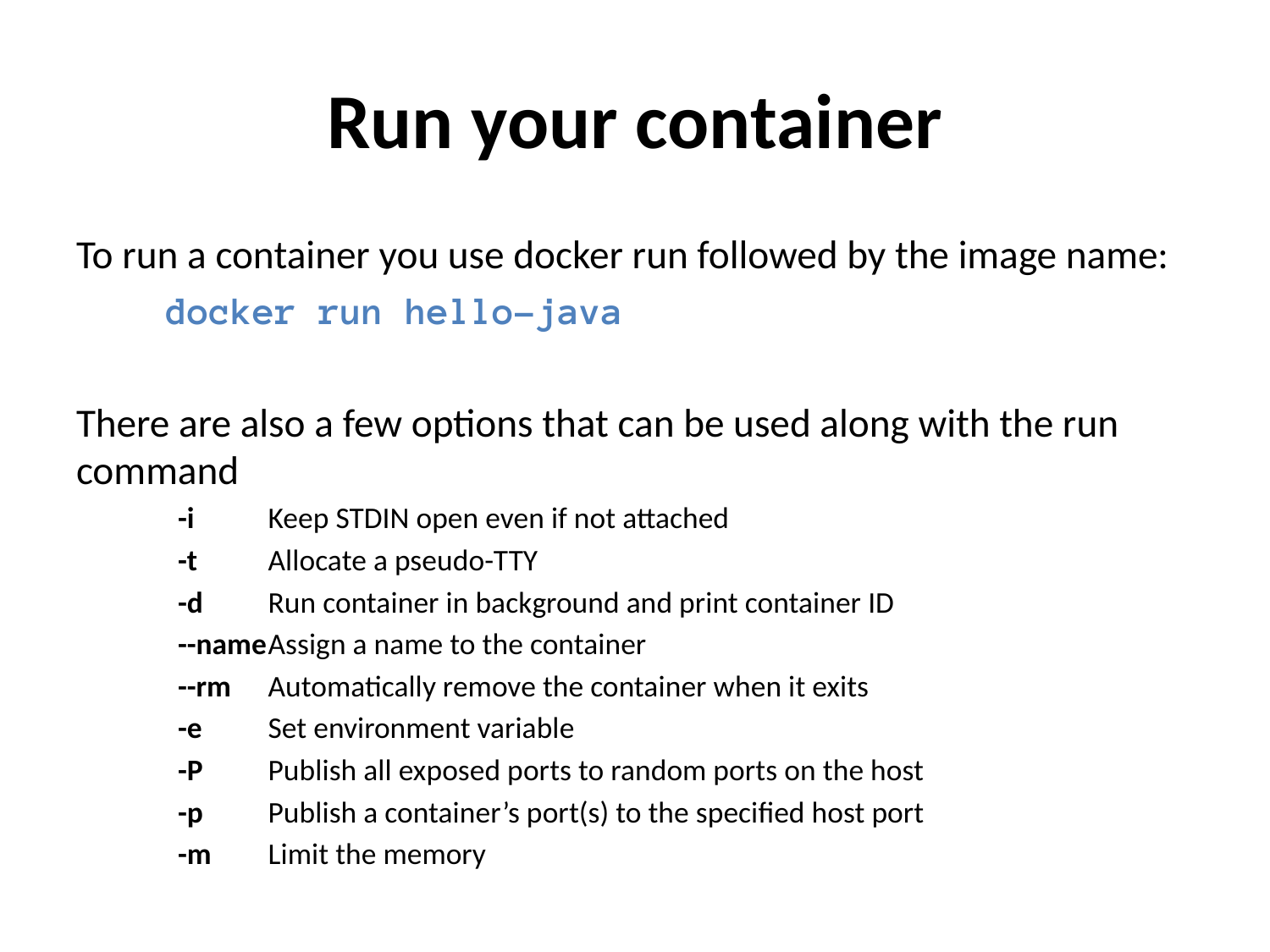

# Run your container
To run a container you use docker run followed by the image name:
	docker run hello-java

There are also a few options that can be used along with the run command
-i 	Keep STDIN open even if not attached
-t 	Allocate a pseudo-TTY
-d 	Run container in background and print container ID
--name	Assign a name to the container
--rm 	Automatically remove the container when it exits
-e 	Set environment variable
-P 	Publish all exposed ports to random ports on the host
-p 	Publish a container’s port(s) to the specified host port
-m 	Limit the memory